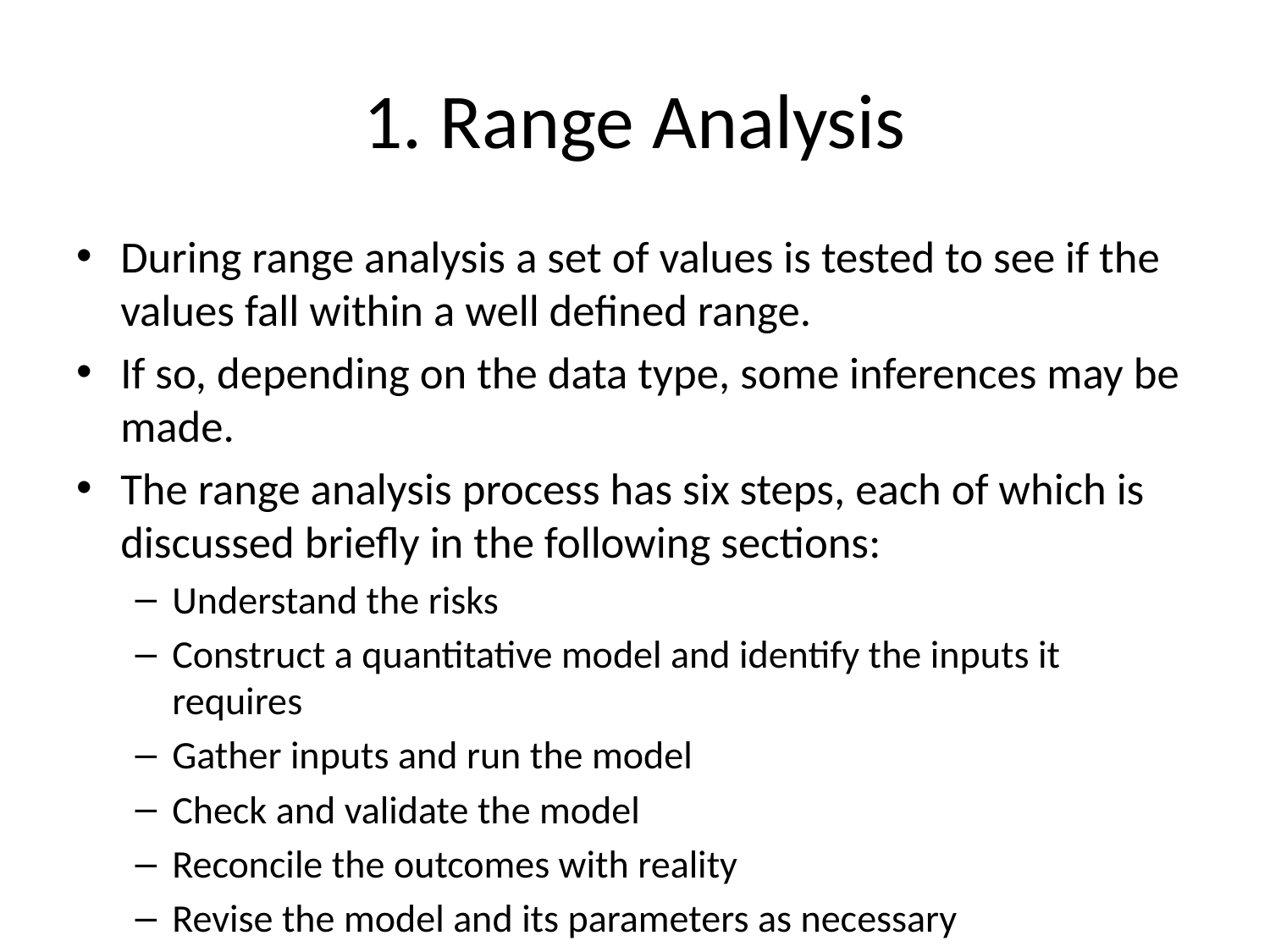

# 1. Range Analysis
During range analysis a set of values is tested to see if the values fall within a well defined range.
If so, depending on the data type, some inferences may be made.
The range analysis process has six steps, each of which is discussed briefly in the following sections:
Understand the risks
Construct a quantitative model and identify the inputs it requires
Gather inputs and run the model
Check and validate the model
Reconcile the outcomes with reality
Revise the model and its parameters as necessary